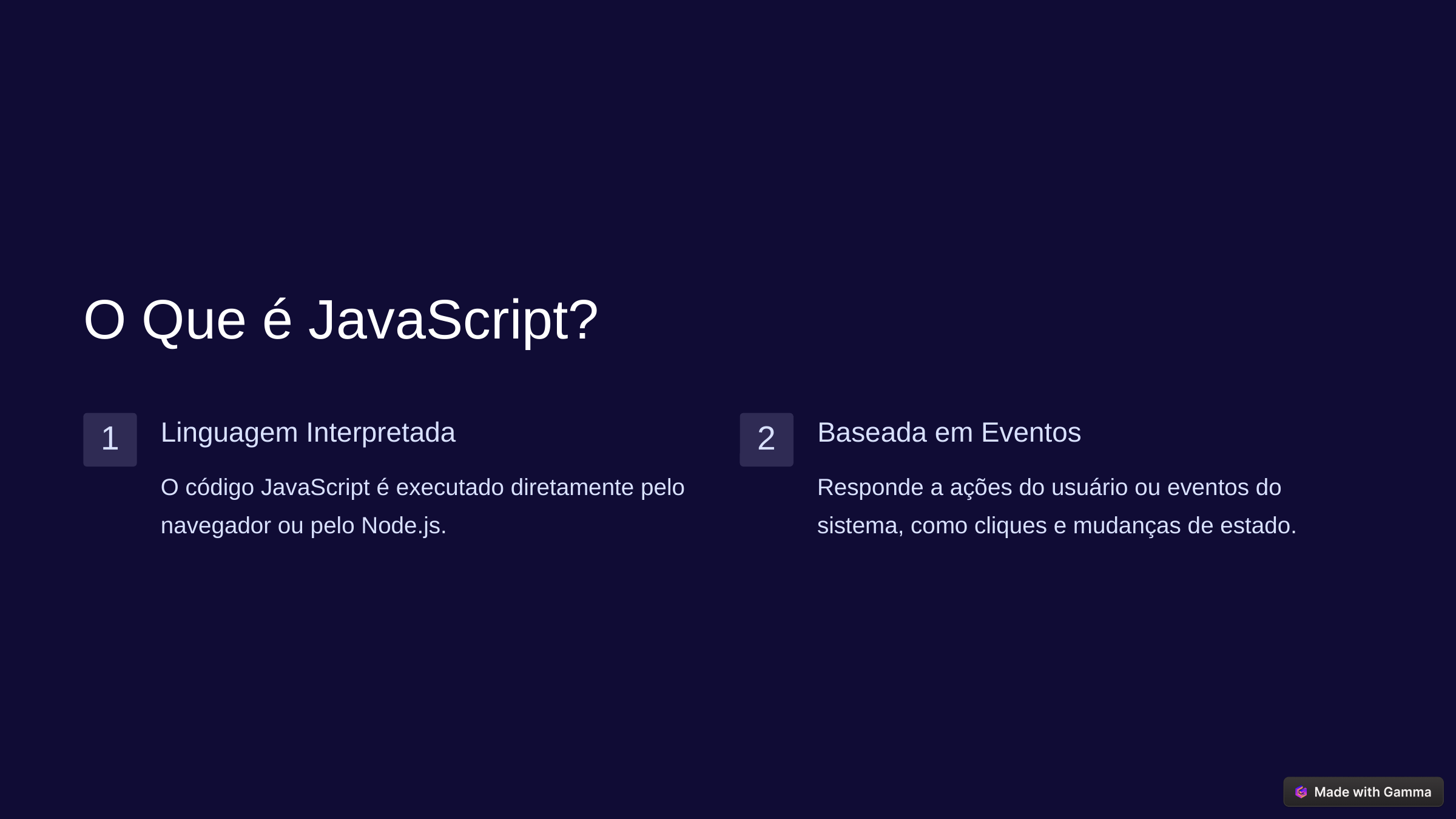

O Que é JavaScript?

Linguagem Interpretada

Baseada em Eventos
1
2
O código JavaScript é executado diretamente pelo navegador ou pelo Node.js.
Responde a ações do usuário ou eventos do sistema, como cliques e mudanças de estado.